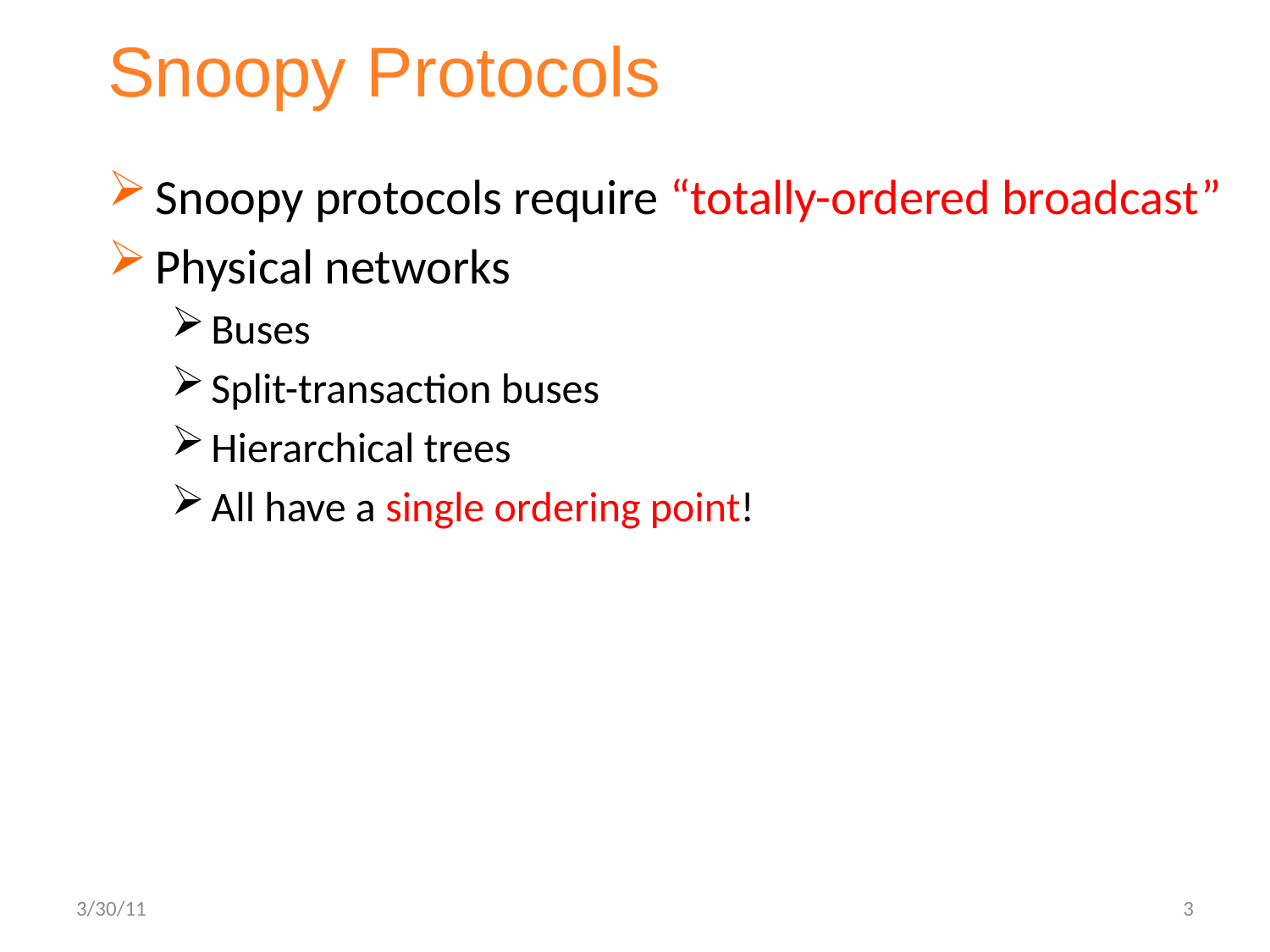

# Snoopy Protocols
Snoopy protocols require “totally-ordered broadcast”
Physical networks
Buses
Split-transaction buses
Hierarchical trees
All have a single ordering point!
3/30/11
3